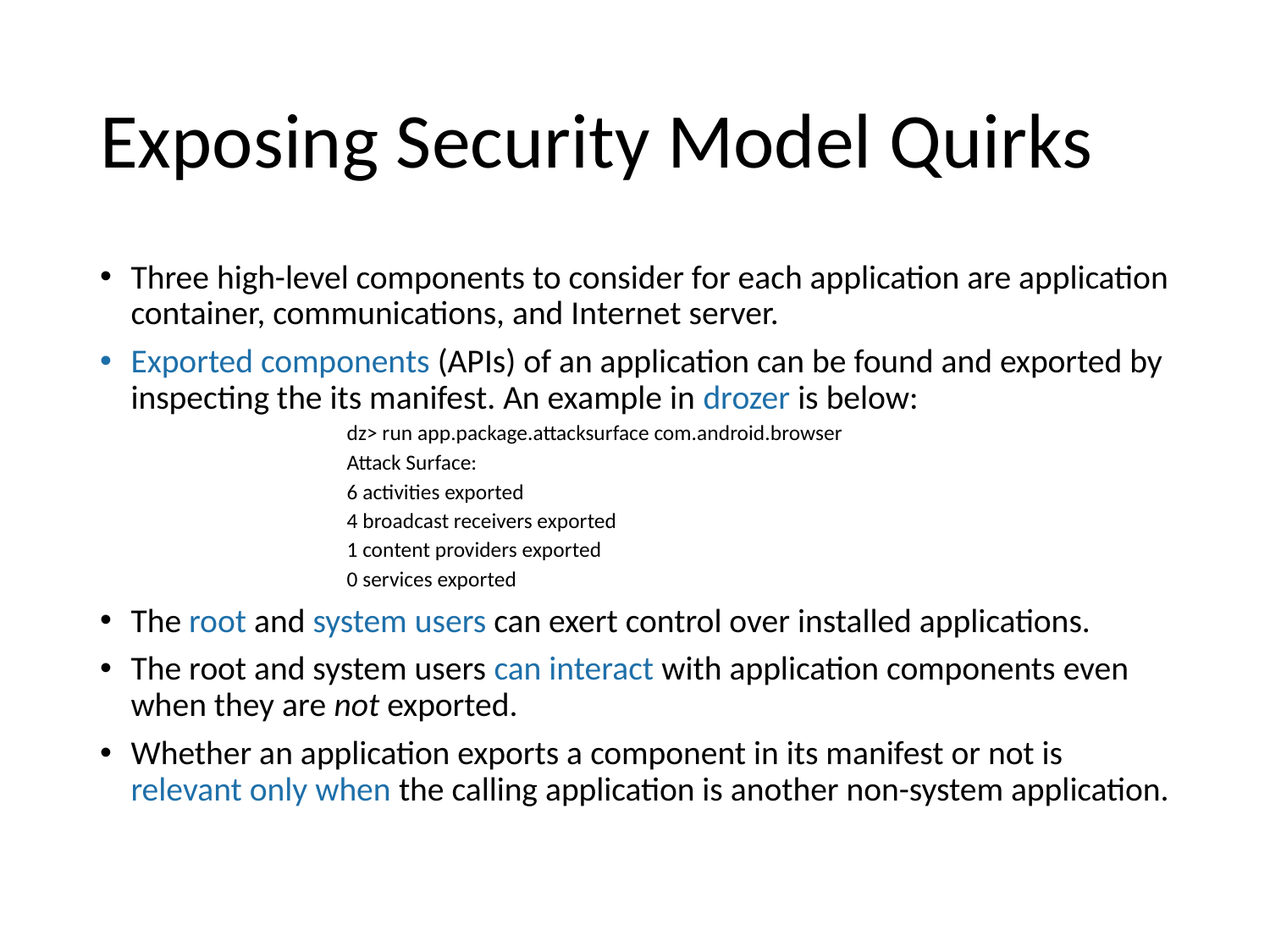

# Exposing Security Model Quirks
Three high-level components to consider for each application are application container, communications, and Internet server.
Exported components (APIs) of an application can be found and exported by inspecting the its manifest. An example in drozer is below:
dz> run app.package.attacksurface com.android.browser
Attack Surface:
6 activities exported
4 broadcast receivers exported
1 content providers exported
0 services exported
The root and system users can exert control over installed applications.
The root and system users can interact with application components even when they are not exported.
Whether an application exports a component in its manifest or not is relevant only when the calling application is another non-system application.